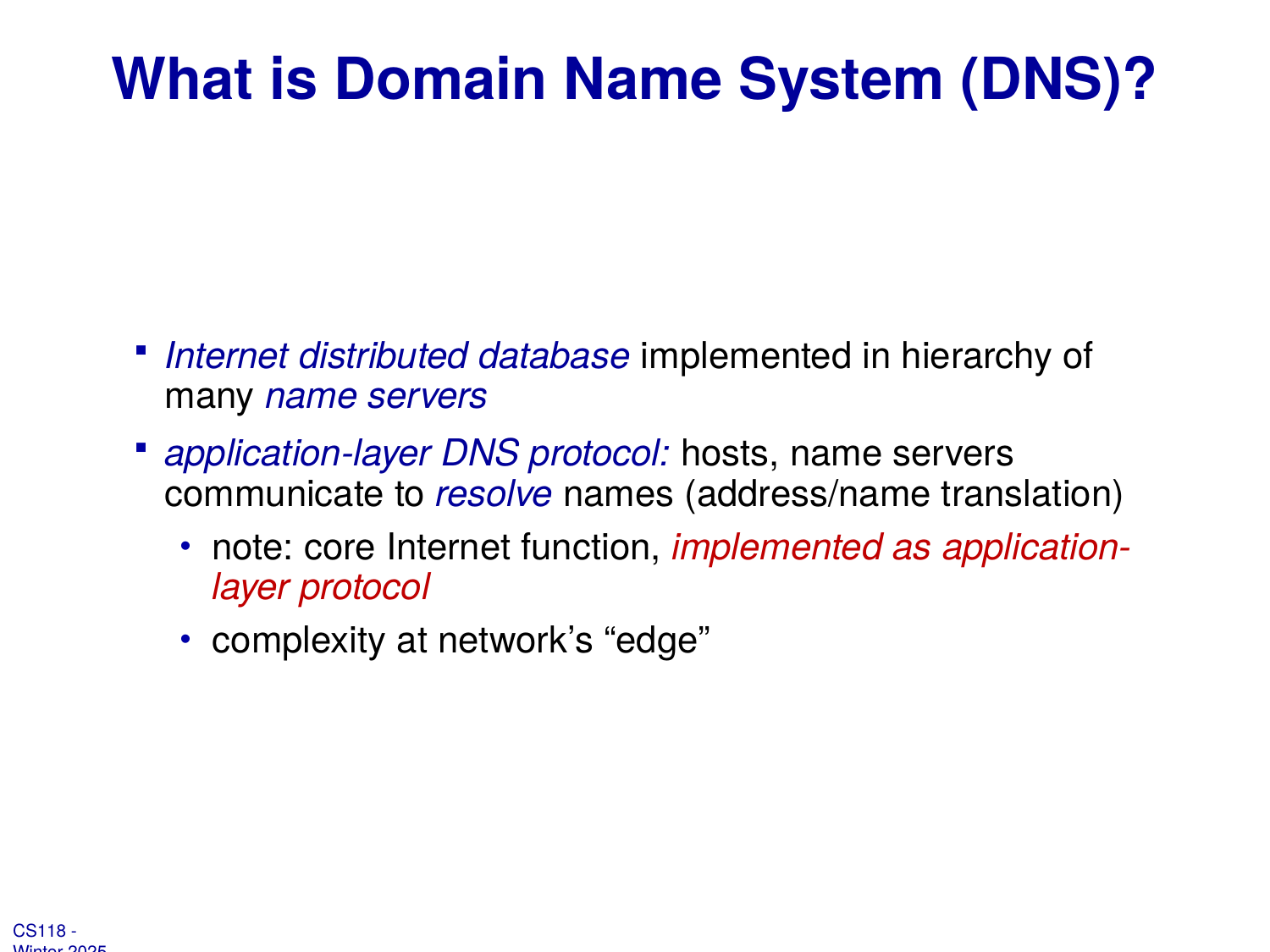

# What is Domain Name System (DNS)?

Internet distributed database implemented in hierarchy of many name servers
application-layer DNS protocol: hosts, name servers communicate to resolve names (address/name translation)
note: core Internet function, implemented as application-layer protocol
complexity at network’s “edge”
Application Layer: 2-19
CS118 - Winter 2025